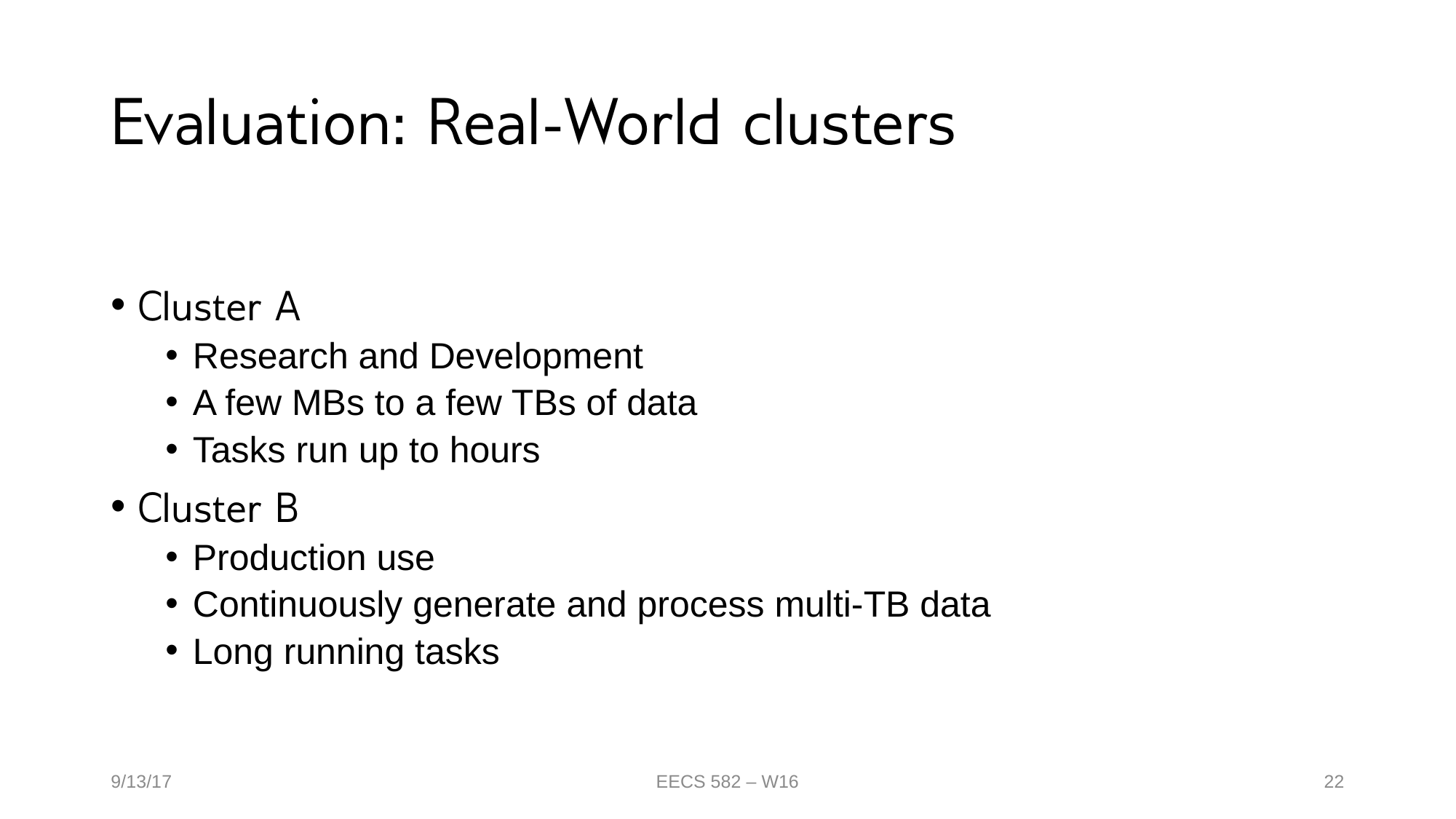

# Evaluation: Real-World clusters
Cluster A
Research and Development
A few MBs to a few TBs of data
Tasks run up to hours
Cluster B
Production use
Continuously generate and process multi-TB data
Long running tasks
9/13/17
EECS 582 – W16
22